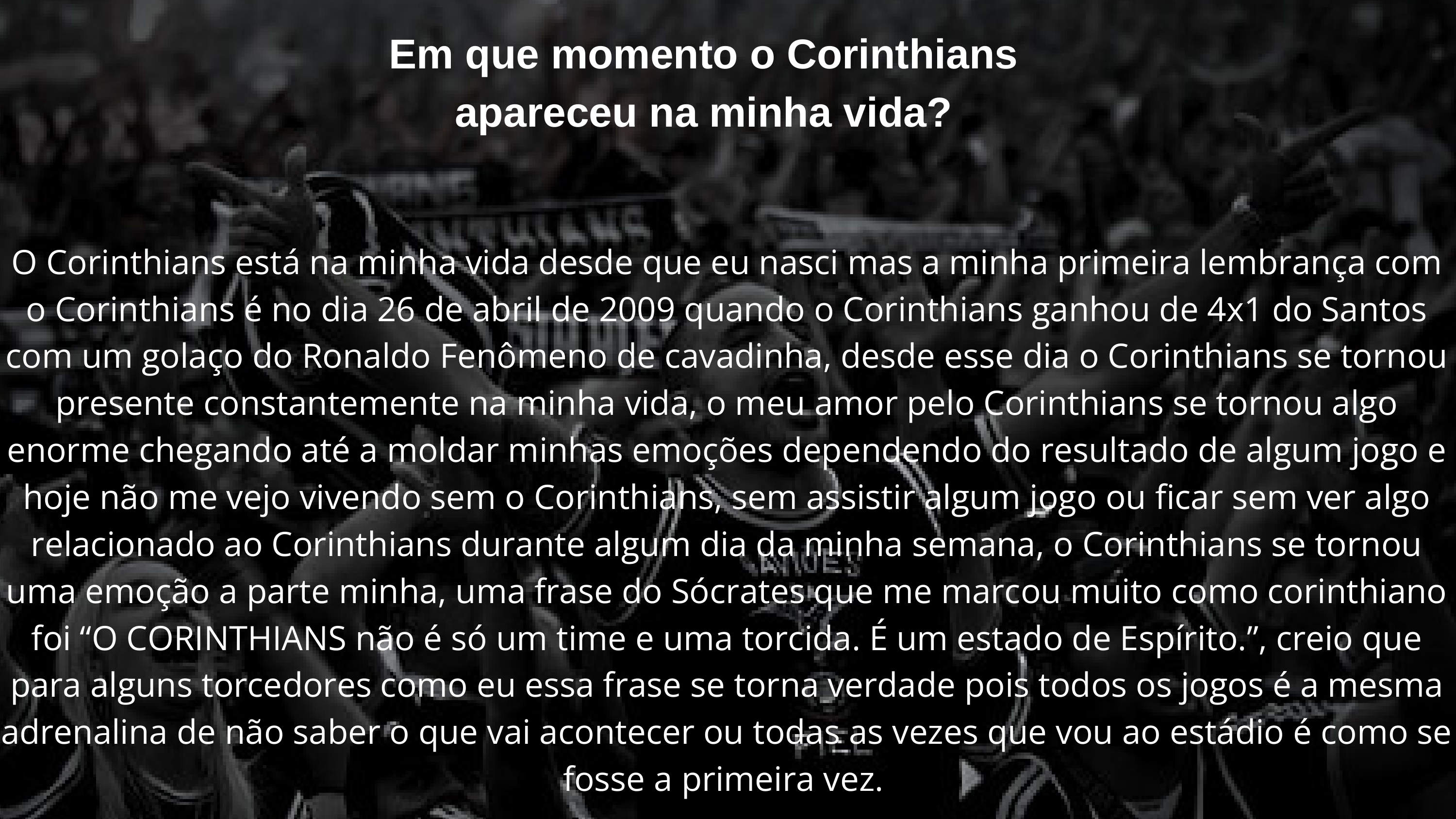

Em que momento o Corinthians apareceu na minha vida?
O Corinthians está na minha vida desde que eu nasci mas a minha primeira lembrança com o Corinthians é no dia 26 de abril de 2009 quando o Corinthians ganhou de 4x1 do Santos com um golaço do Ronaldo Fenômeno de cavadinha, desde esse dia o Corinthians se tornou presente constantemente na minha vida, o meu amor pelo Corinthians se tornou algo enorme chegando até a moldar minhas emoções dependendo do resultado de algum jogo e hoje não me vejo vivendo sem o Corinthians, sem assistir algum jogo ou ficar sem ver algo relacionado ao Corinthians durante algum dia da minha semana, o Corinthians se tornou uma emoção a parte minha, uma frase do Sócrates que me marcou muito como corinthiano foi “O CORINTHIANS não é só um time e uma torcida. É um estado de Espírito.”, creio que para alguns torcedores como eu essa frase se torna verdade pois todos os jogos é a mesma adrenalina de não saber o que vai acontecer ou todas as vezes que vou ao estádio é como se fosse a primeira vez.